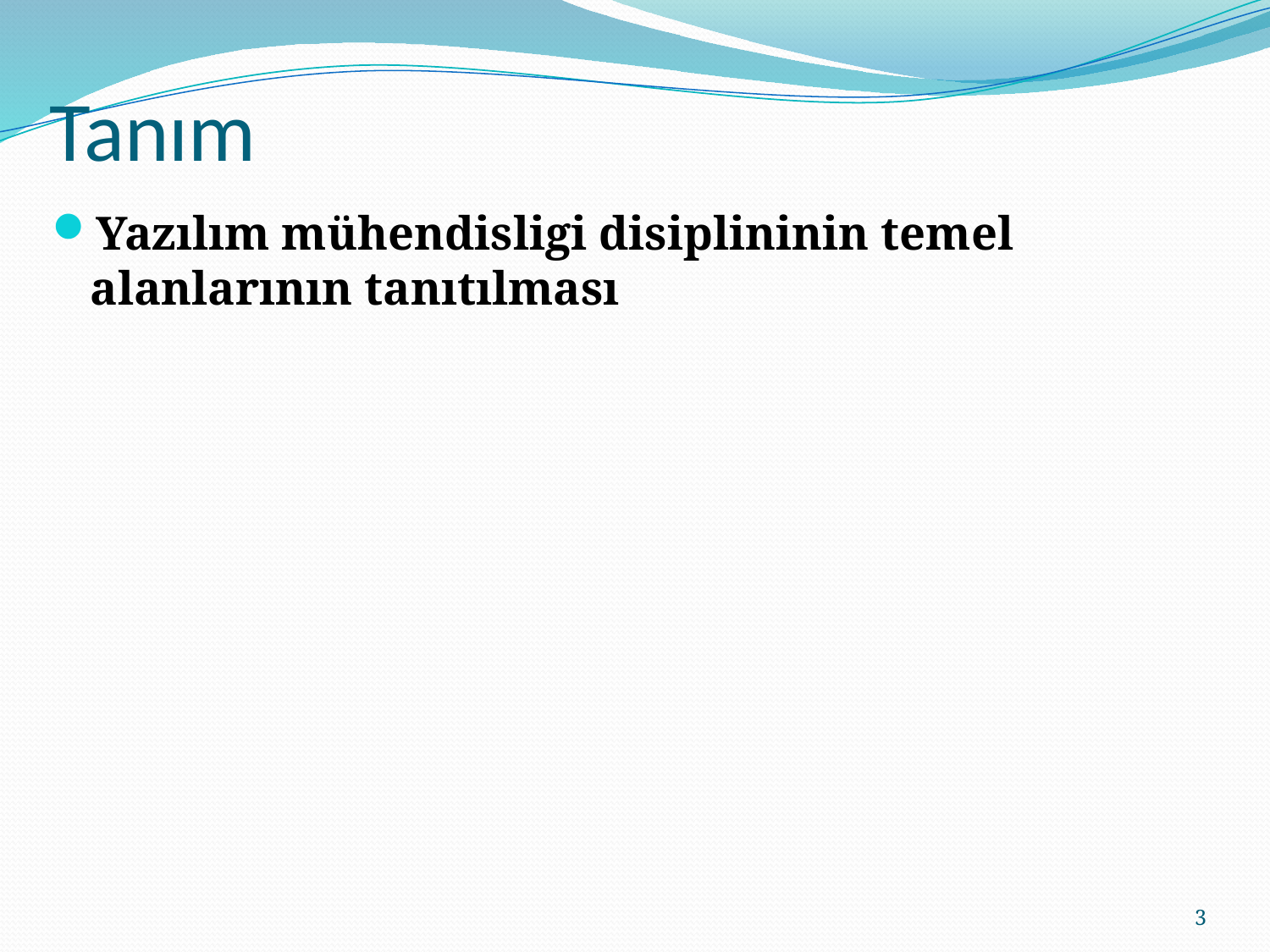

# Tanım
Yazılım mühendisligi disiplininin temel alanlarının tanıtılması

3